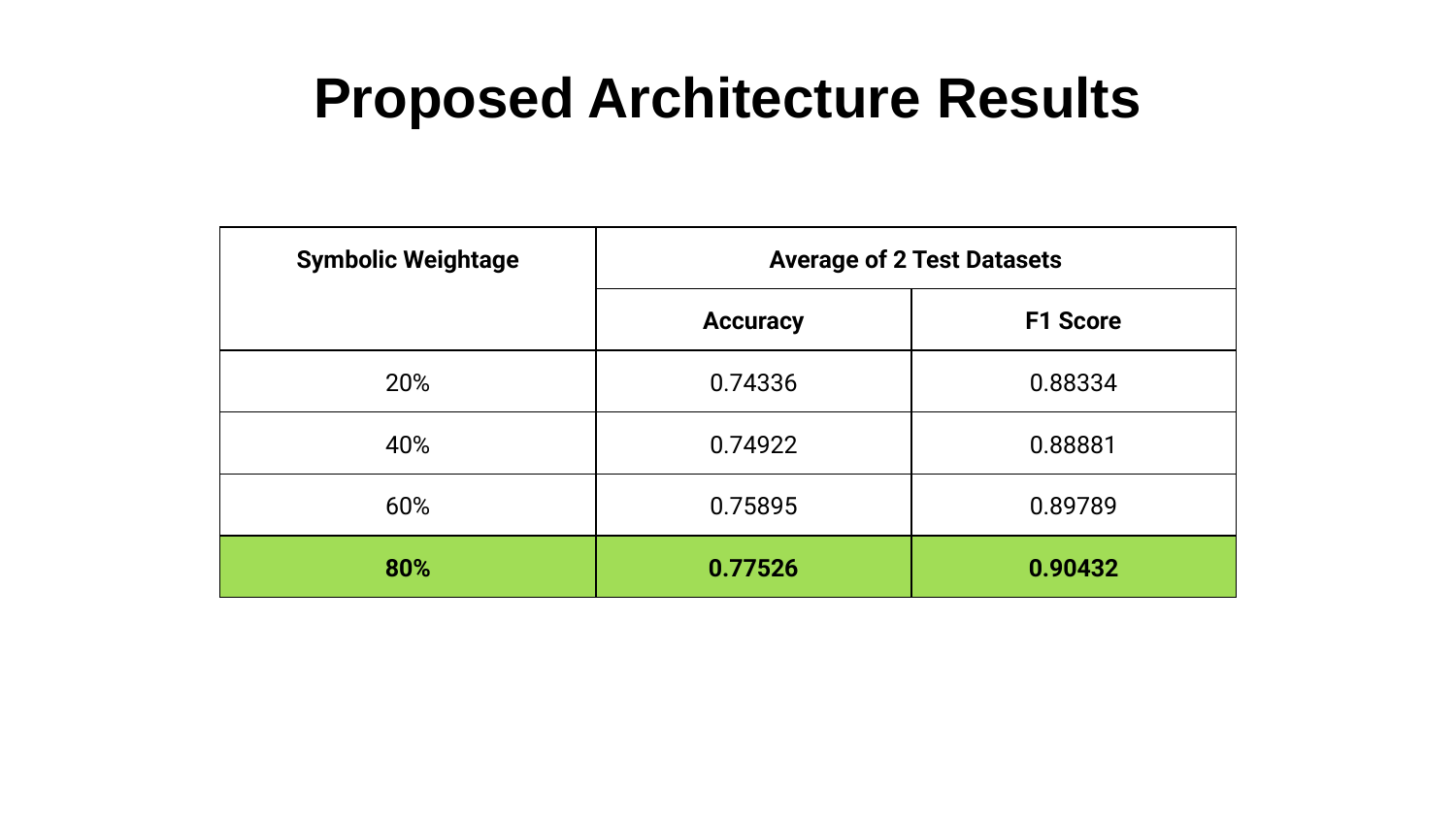

# Proposed Architecture Results
| Symbolic Weightage | Average of 2 Test Datasets |  |
| --- | --- | --- |
|  | Accuracy | F1 Score |
| 20% | 0.74336 | 0.88334 |
| 40% | 0.74922 | 0.88881 |
| 60% | 0.75895 | 0.89789 |
| 80% | 0.77526 | 0.90432 |